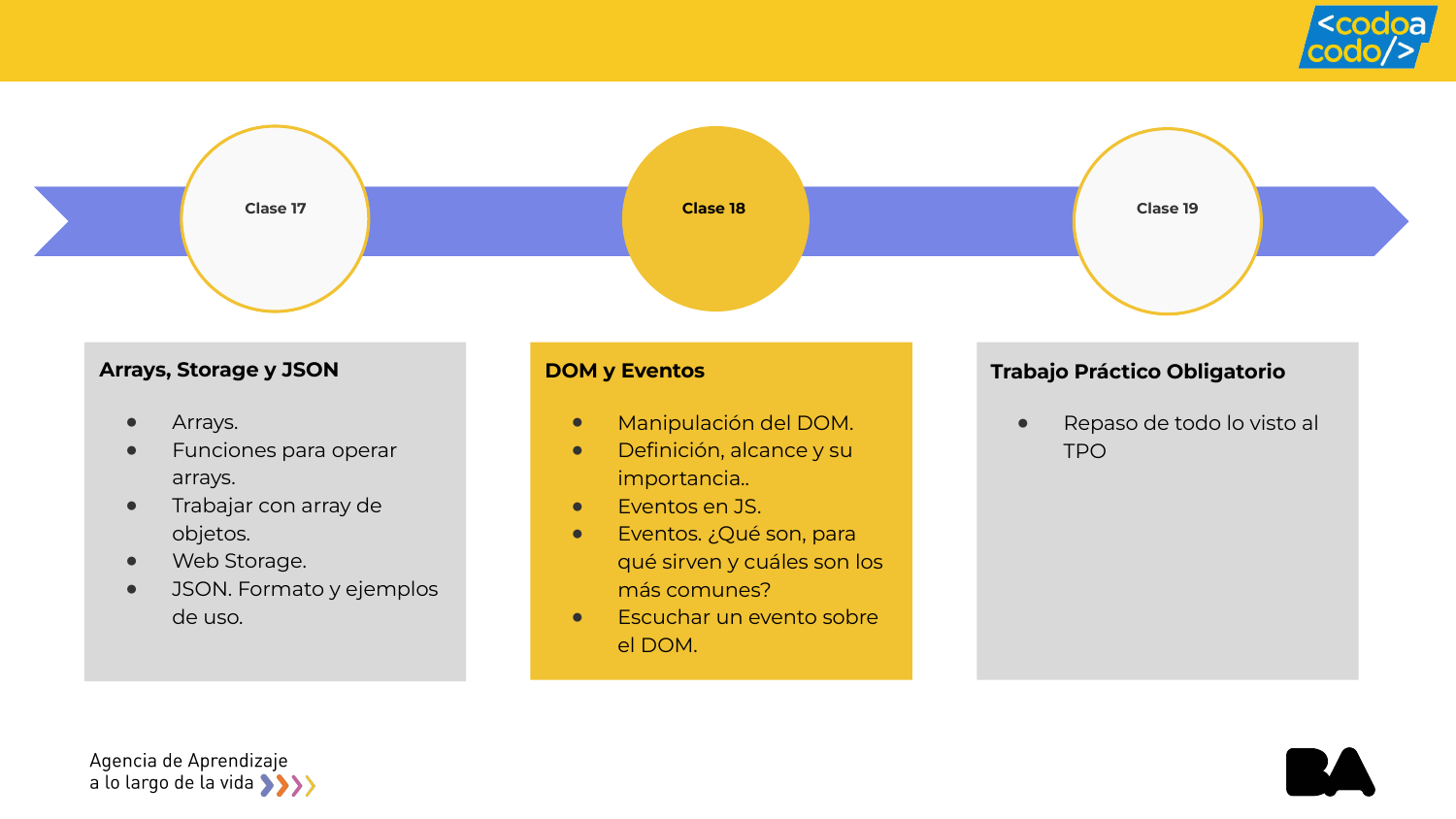

# Clase 17
Clase 18
Clase 19
Arrays, Storage y JSON

Arrays.
Funciones para operar arrays.
Trabajar con array de objetos.
Web Storage.
JSON. Formato y ejemplos de uso.

DOM y Eventos

Manipulación del DOM.
Definición, alcance y su importancia..
Eventos en JS.
Eventos. ¿Qué son, para qué sirven y cuáles son los más comunes?
Escuchar un evento sobre el DOM.
Trabajo Práctico Obligatorio

Repaso de todo lo visto al TPO